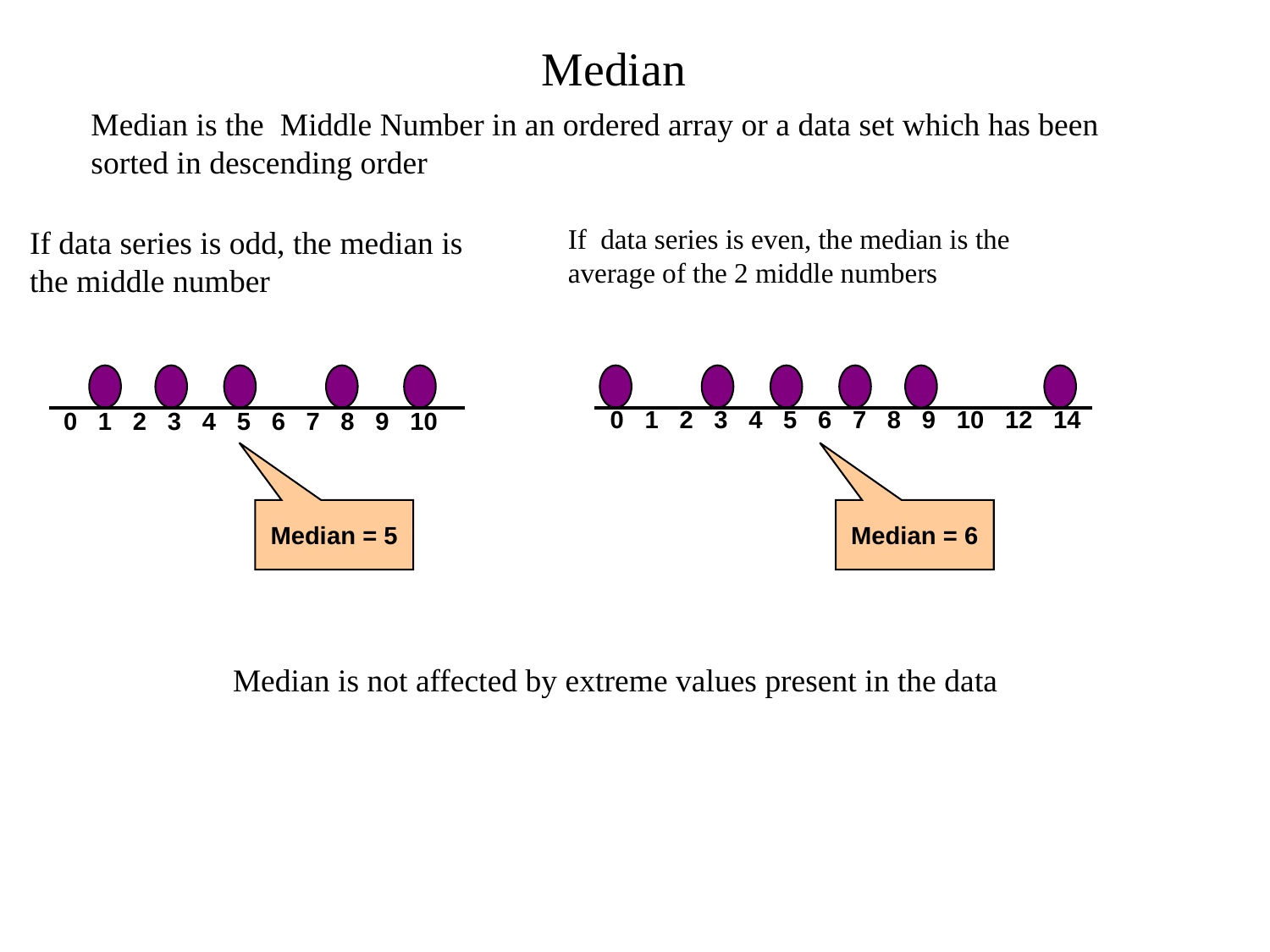

# Median
Median is the  Middle Number in an ordered array or a data set which has been sorted in descending order

If  data series is even, the median is the average of the 2 middle numbers
If data series is odd, the median is the middle number

0   1   2   3   4   5   6   7   8   9   10   12   14
0   1   2   3   4   5   6   7   8   9   10
Median = 5
Median = 6
Median is not affected by extreme values present in the data